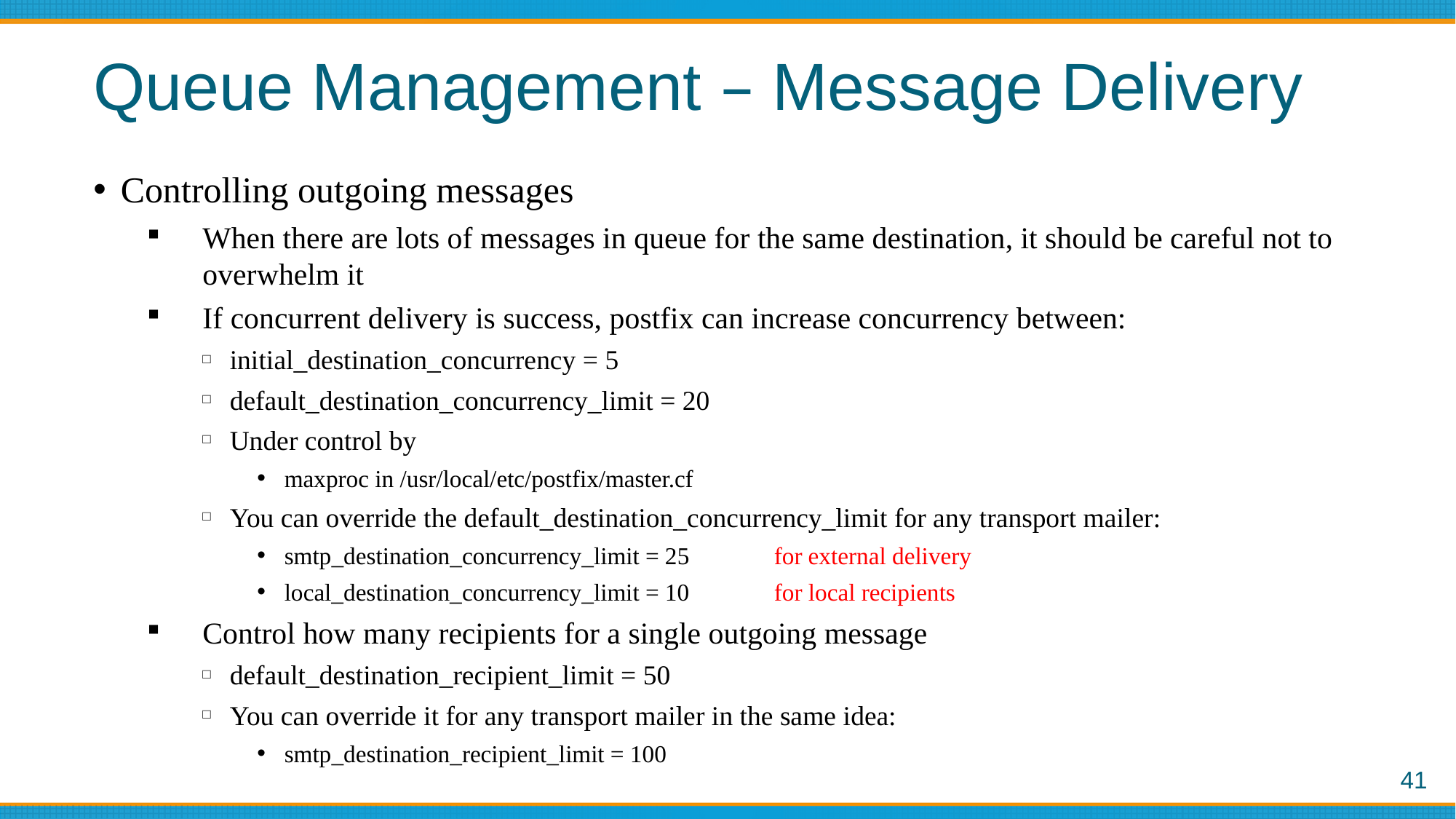

# Queue Management – Message Delivery
Controlling outgoing messages
When there are lots of messages in queue for the same destination, it should be careful not to overwhelm it
If concurrent delivery is success, postfix can increase concurrency between:
initial_destination_concurrency = 5
default_destination_concurrency_limit = 20
Under control by
maxproc in /usr/local/etc/postfix/master.cf
You can override the default_destination_concurrency_limit for any transport mailer:
smtp_destination_concurrency_limit = 25              for external delivery
local_destination_concurrency_limit = 10              for local recipients
Control how many recipients for a single outgoing message
default_destination_recipient_limit = 50
You can override it for any transport mailer in the same idea:
smtp_destination_recipient_limit = 100

41